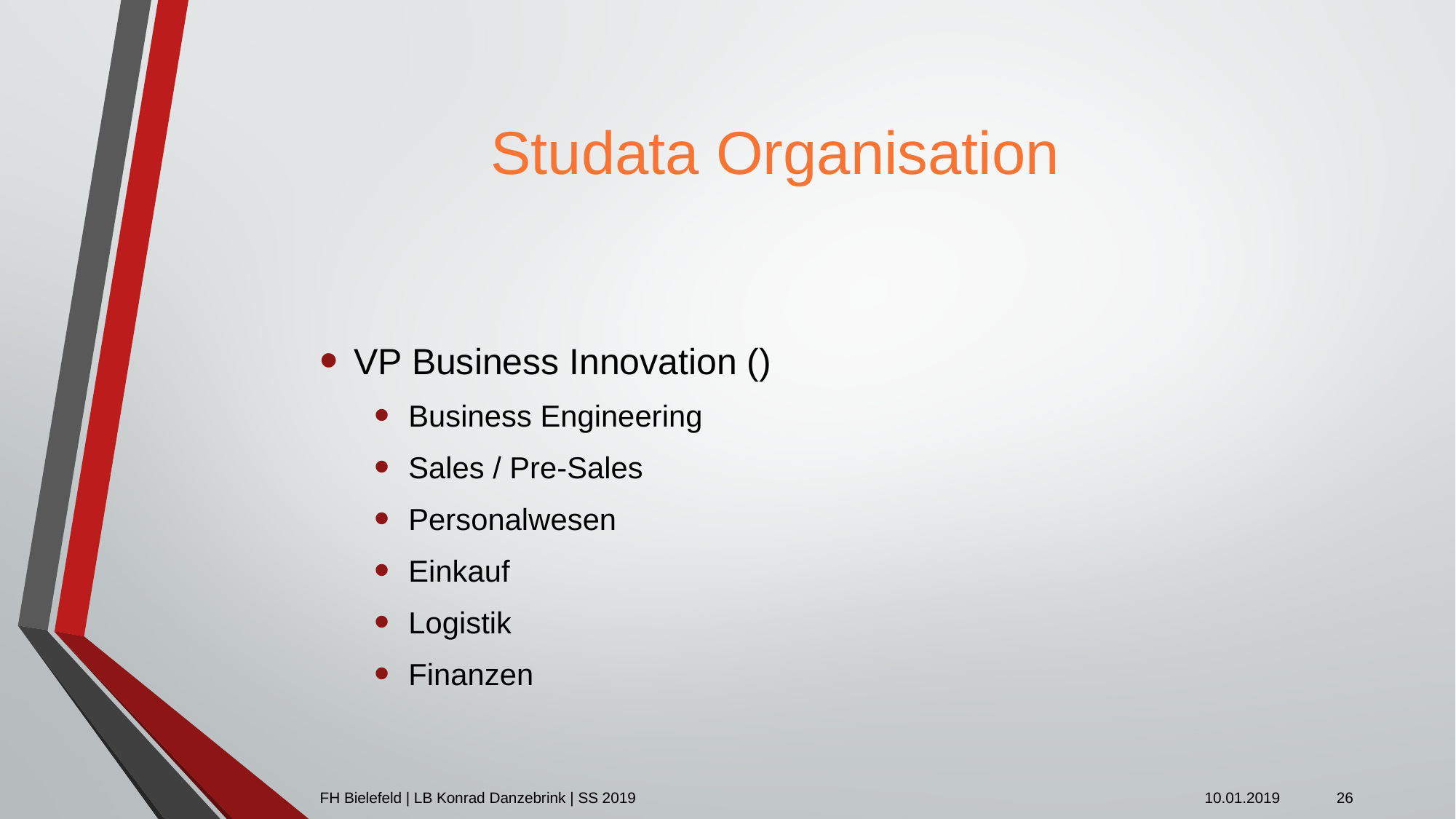

# Studata Organisation
VP Business Innovation ()
Business Engineering
Sales / Pre-Sales
Personalwesen
Einkauf
Logistik
Finanzen
26
FH Bielefeld | LB Konrad Danzebrink | SS 2019
10.01.2019